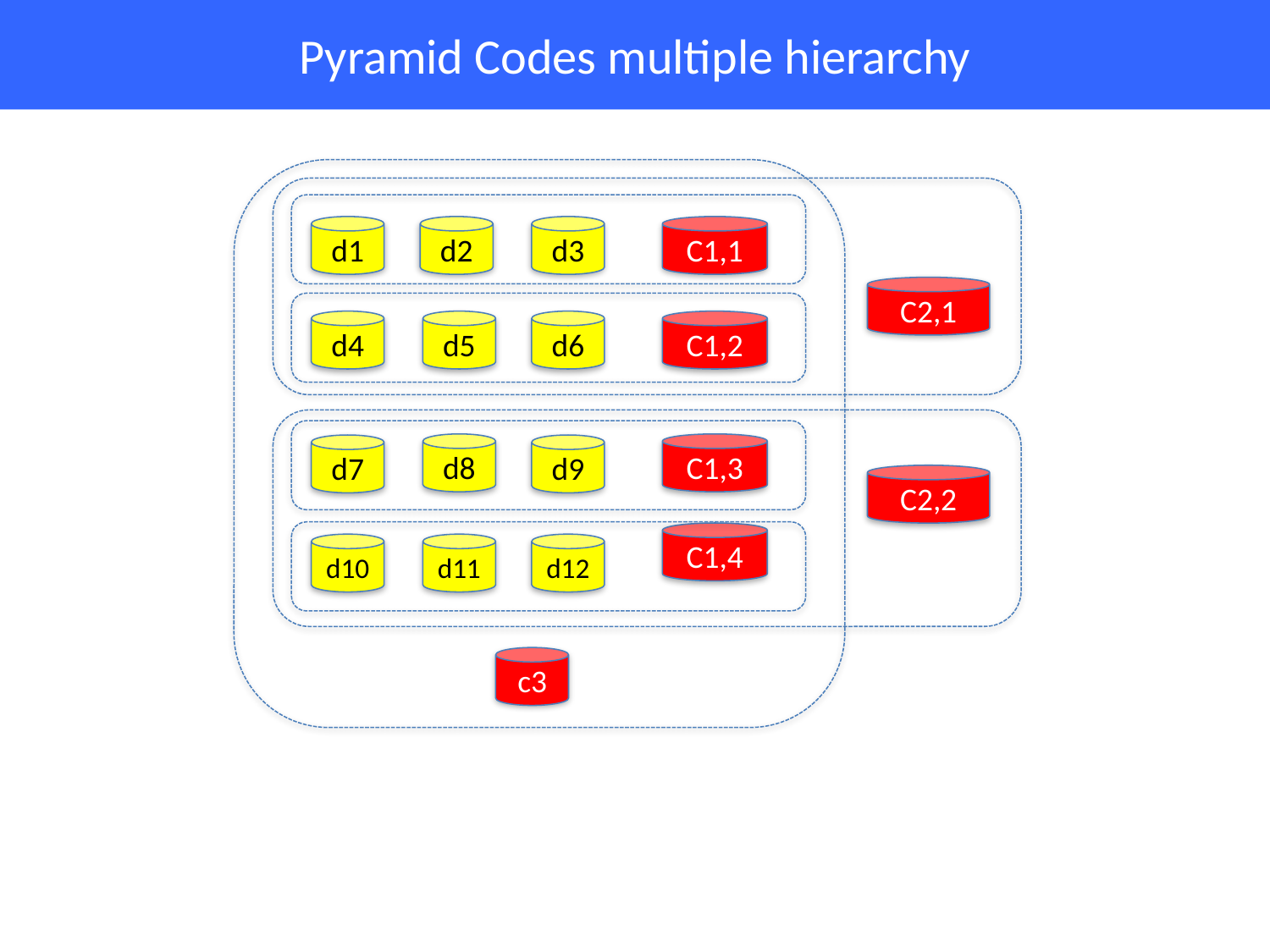

# Pyramid Codes multiple hierarchy

d1
d2
d3
C1,1
C2,1

d4
d5
d6
C1,2

d8
C1,3
d7
d9
C2,2

C1,4
d10
d11
d12
c3